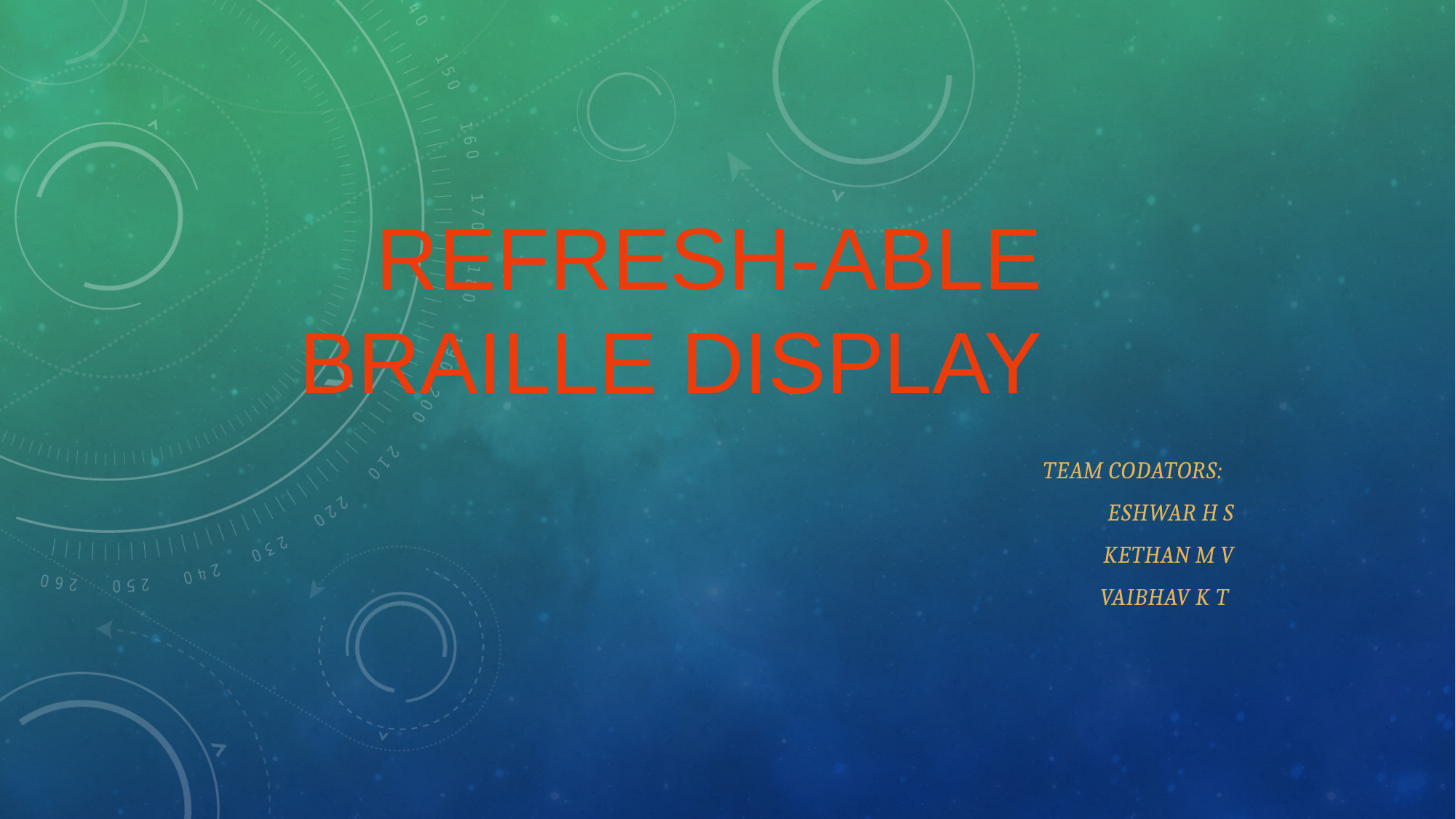

# REFRESH-ABLE BRAILLE DISPLAY
TEAM Codators:
						Eshwar h s
Kethan m v
Vaibhav k t